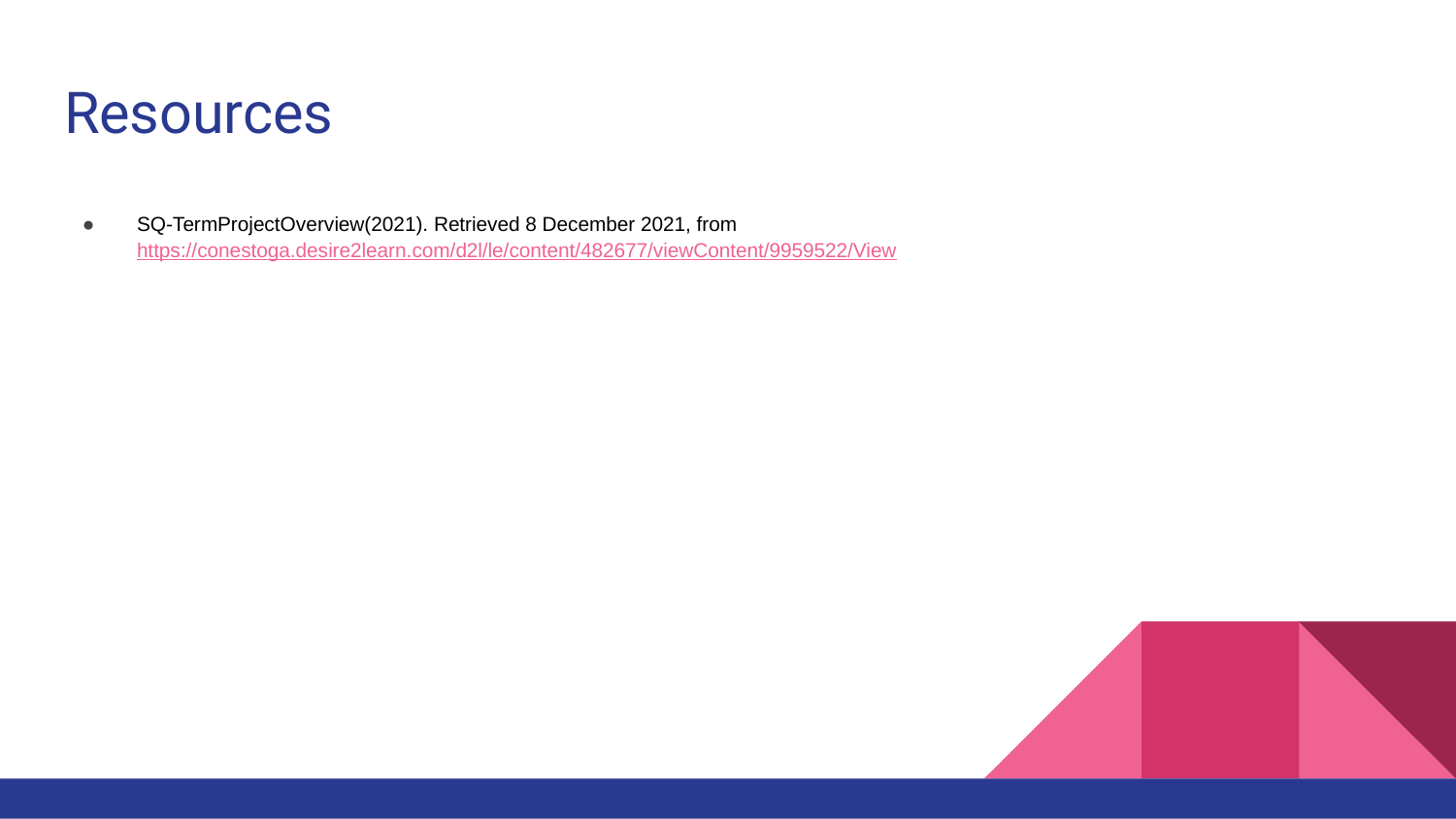

# Resources
SQ-TermProjectOverview(2021). Retrieved 8 December 2021, from https://conestoga.desire2learn.com/d2l/le/content/482677/viewContent/9959522/View